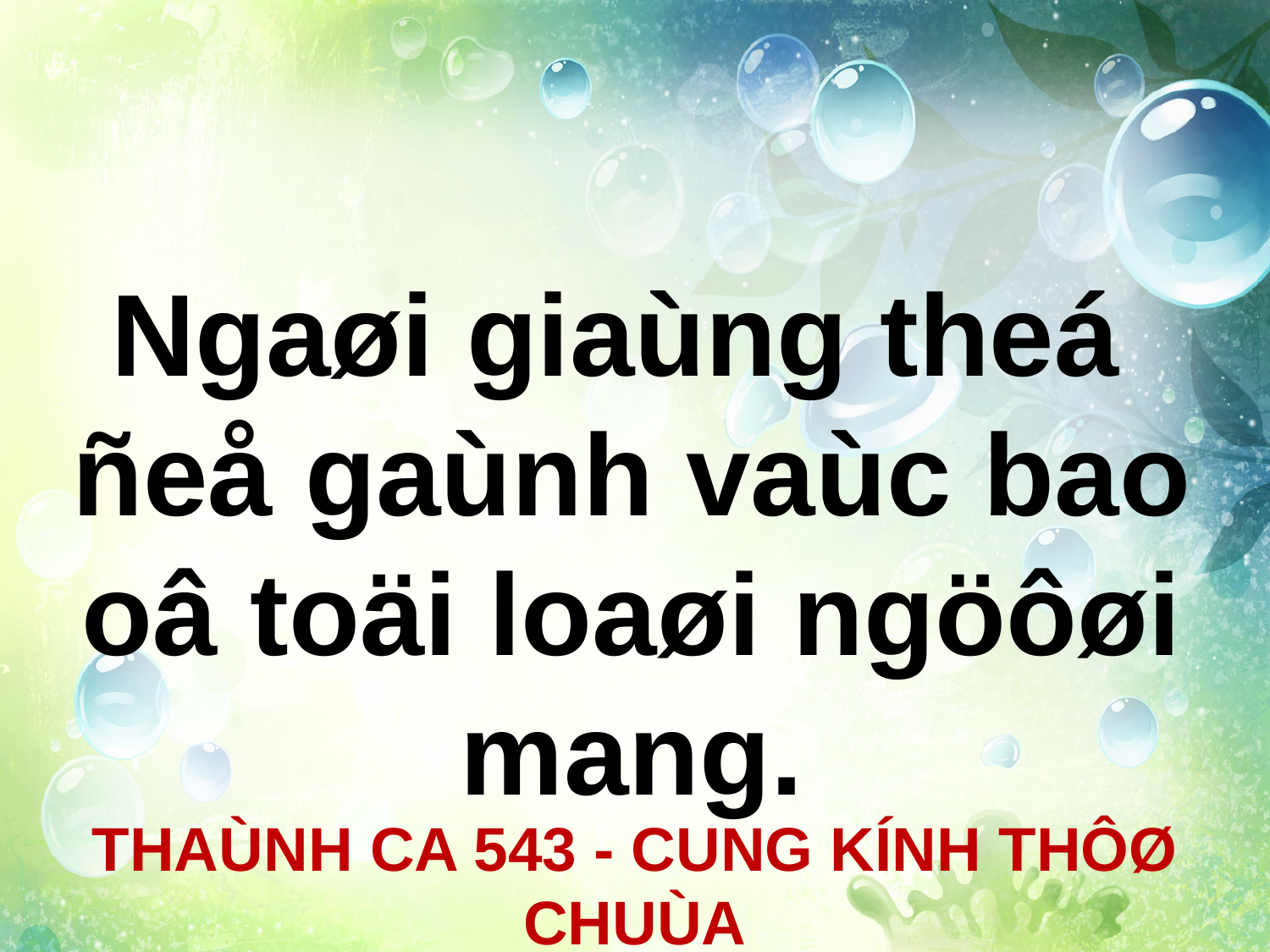

Ngaøi giaùng theá
ñeå gaùnh vaùc bao oâ toäi loaøi ngöôøi mang.
THAÙNH CA 543 - CUNG KÍNH THÔØ CHUÙA